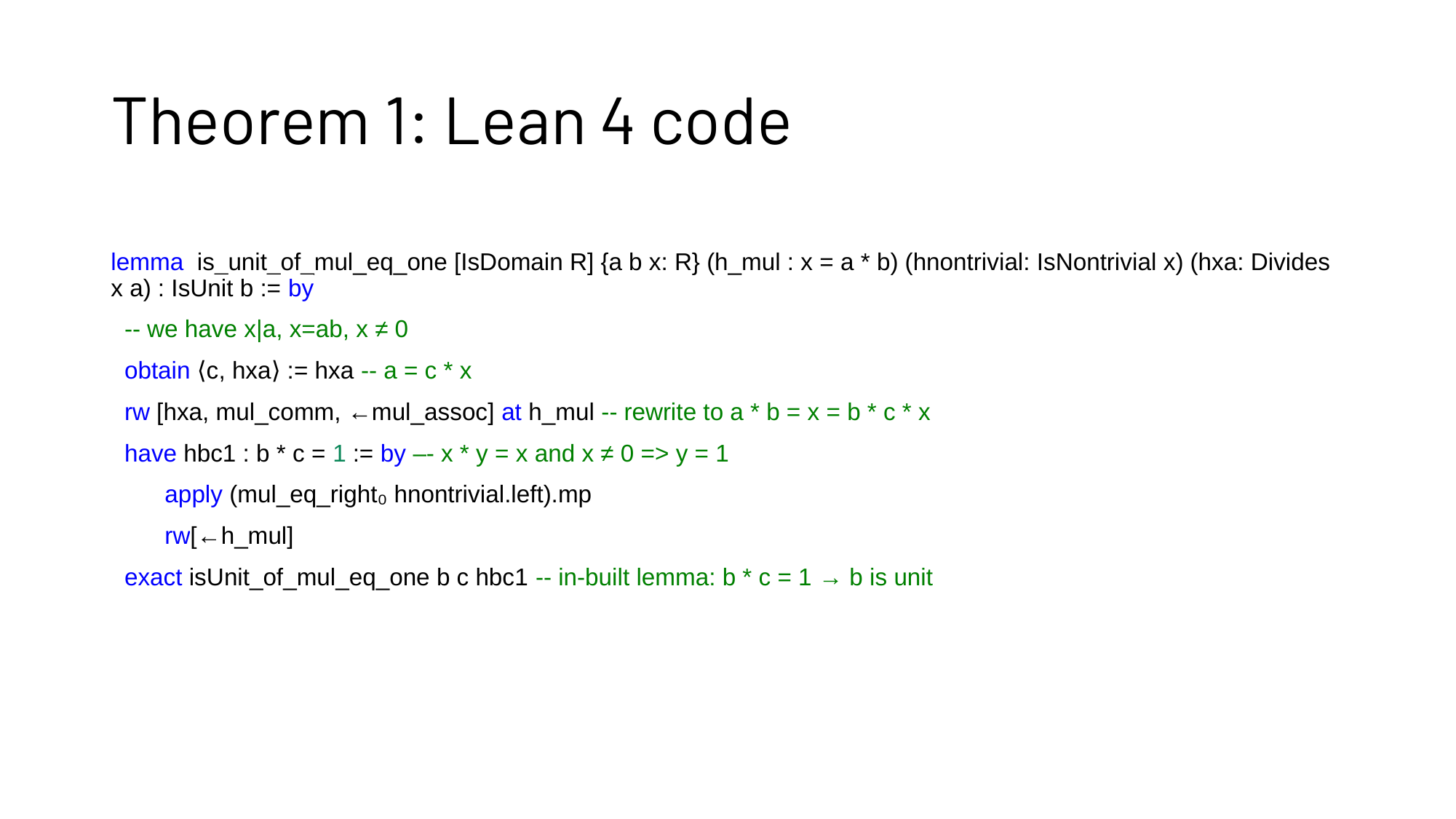

# Theorem 1: Lean 4 code
lemma  is_unit_of_mul_eq_one [IsDomain R] {a b x: R} (h_mul : x = a * b) (hnontrivial: IsNontrivial x) (hxa: Divides x a) : IsUnit b := by
  -- we have x|a, x=ab, x ≠ 0
  obtain ⟨c, hxa⟩ := hxa -- a = c * x
  rw [hxa, mul_comm, ←mul_assoc] at h_mul -- rewrite to a * b = x = b * c * x
  have hbc1 : b * c = 1 := by –- x * y = x and x ≠ 0 => y = 1
        apply (mul_eq_right₀ hnontrivial.left).mp
        rw[←h_mul]
  exact isUnit_of_mul_eq_one b c hbc1 -- in-built lemma: b * c = 1 → b is unit